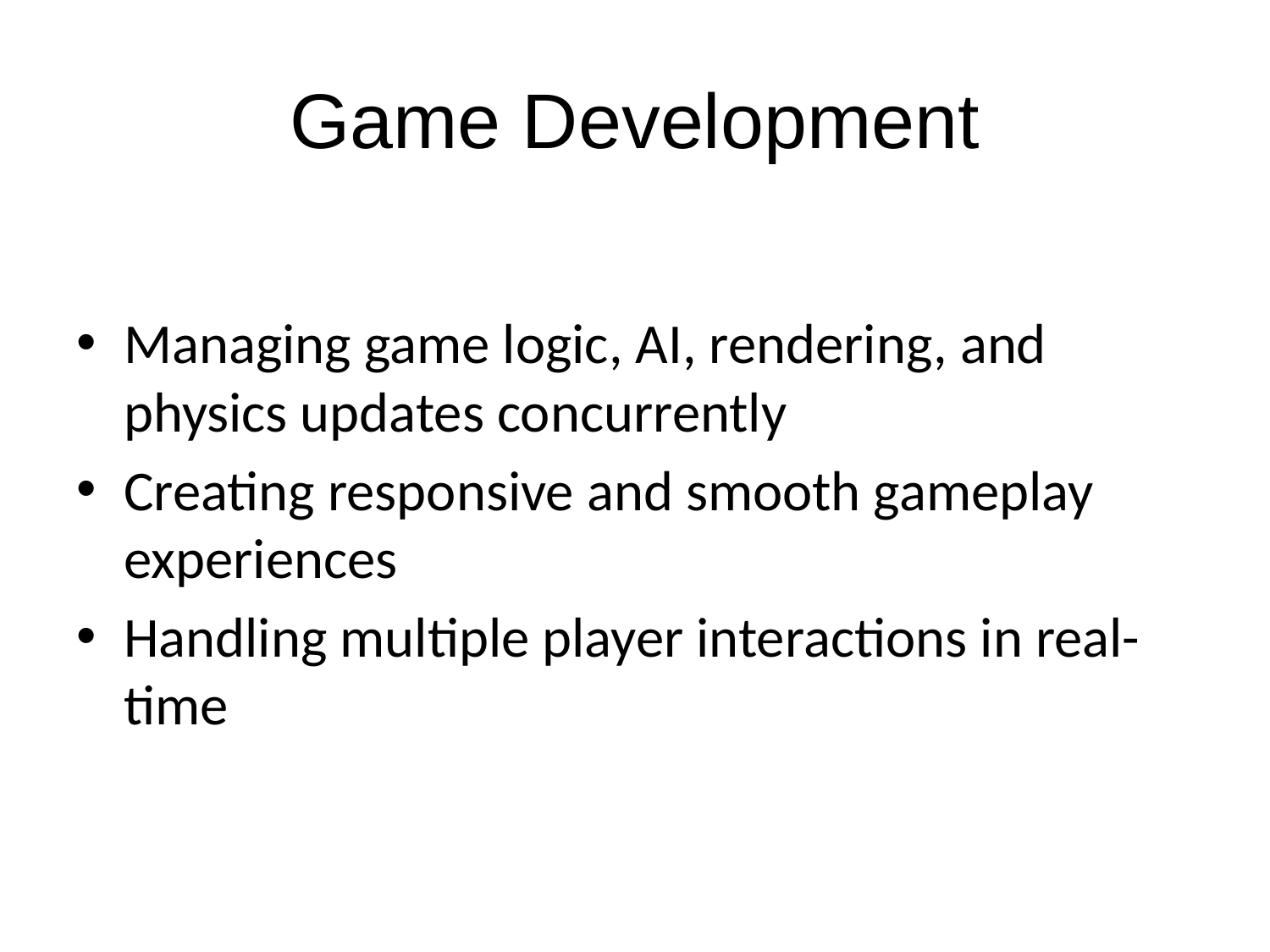

# Game Development

Managing game logic, AI, rendering, and physics updates concurrently
Creating responsive and smooth gameplay experiences
Handling multiple player interactions in real-time